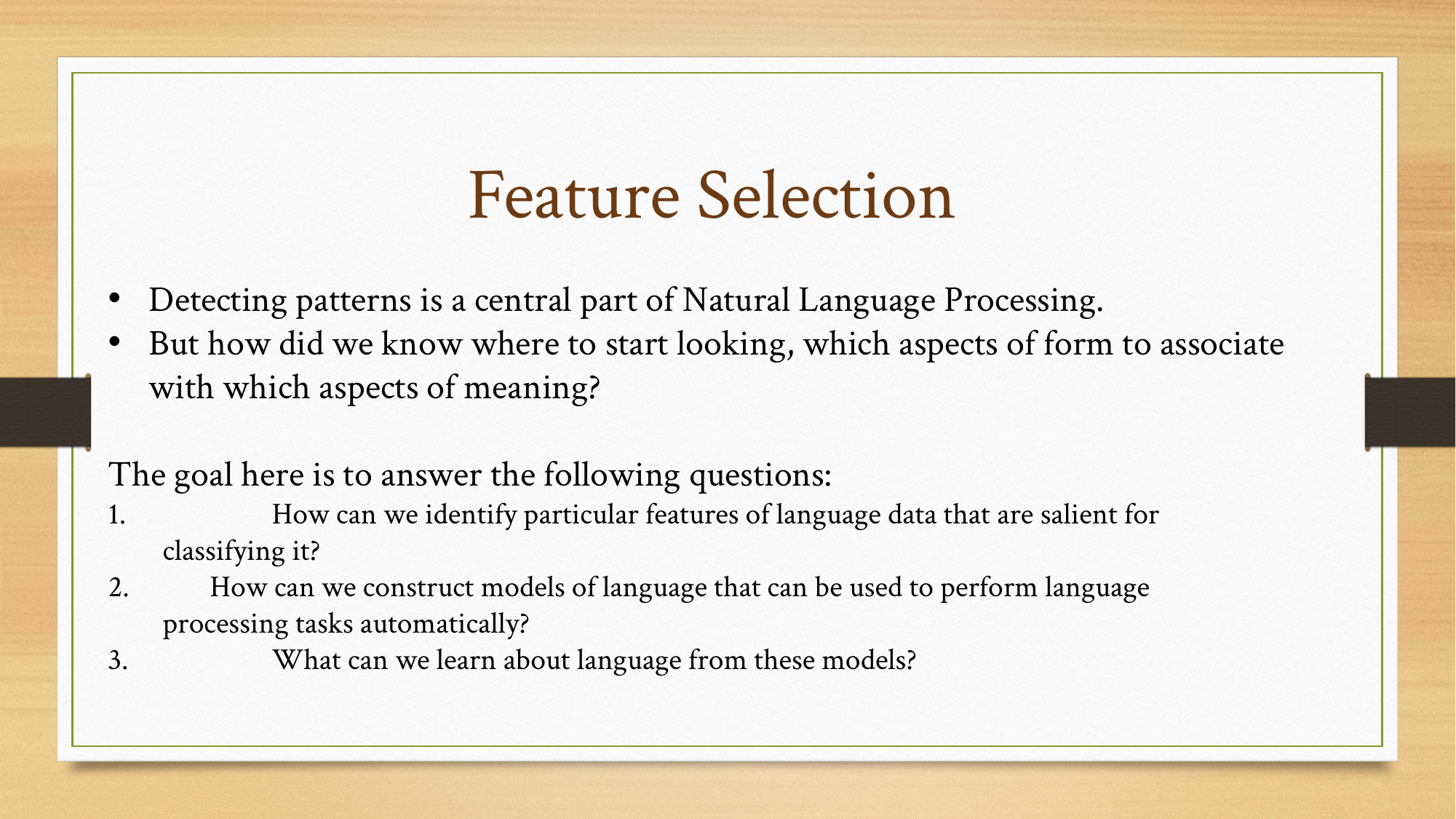

Feature Selection
Detecting patterns is a central part of Natural Language Processing.
But how did we know where to start looking, which aspects of form to associate with which aspects of meaning?

The goal here is to answer the following questions:
	How can we identify particular features of language data that are salient for 	classifying it?
       How can we construct models of language that can be used to perform language    	processing tasks automatically?
    	What can we learn about language from these models?